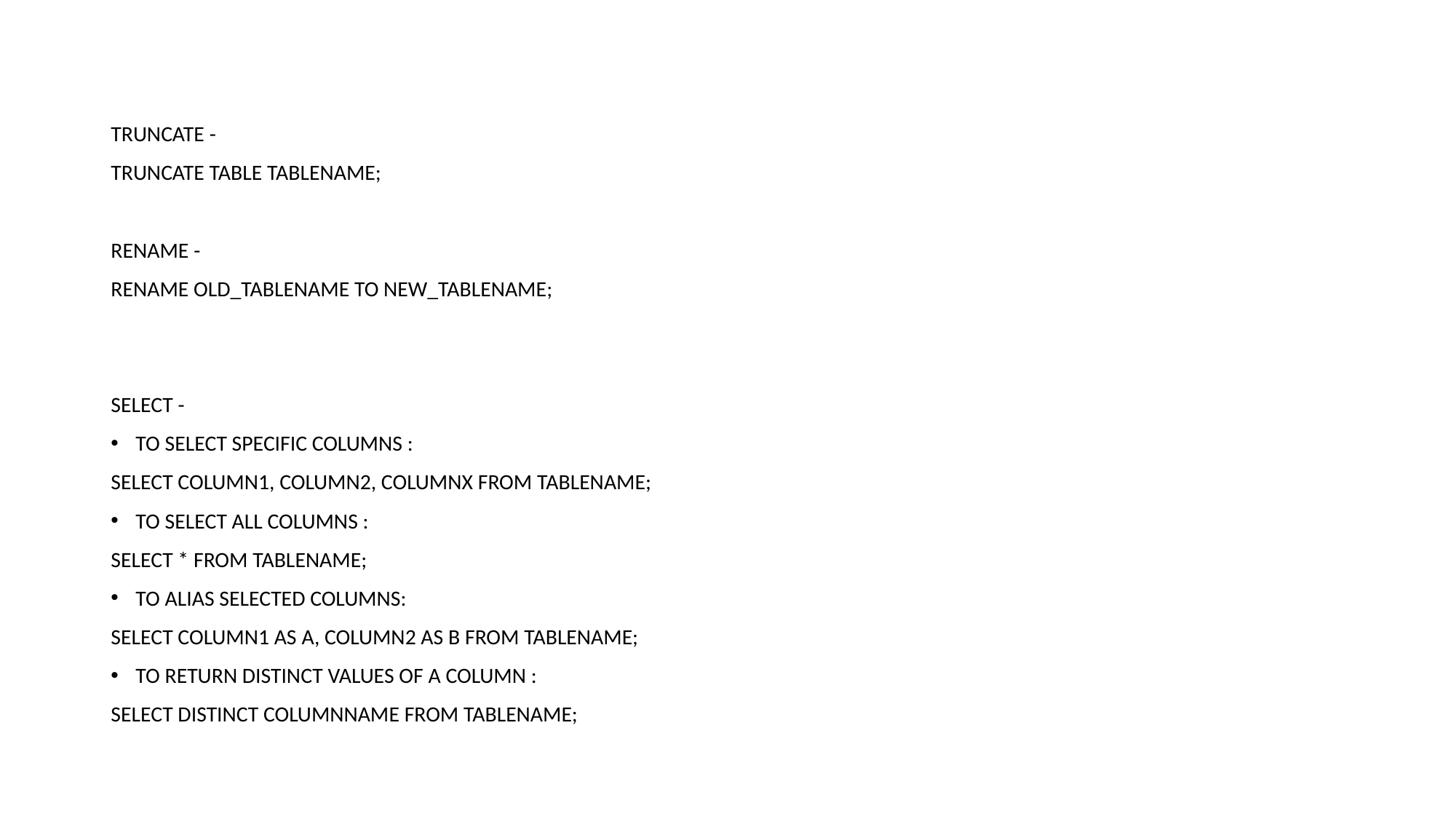

truncate -
truncate table tablename;

rename -
rename old_tablename to new_tablename;

select -
To select specific columns :
select column1, column2, columnx from tablename;
to select all columns :
select * from tablename;
to alias selected columns:
select column1 AS a, column2 as b from tablename;
to return distinct values of a column :
select distinct columnname from tablename;